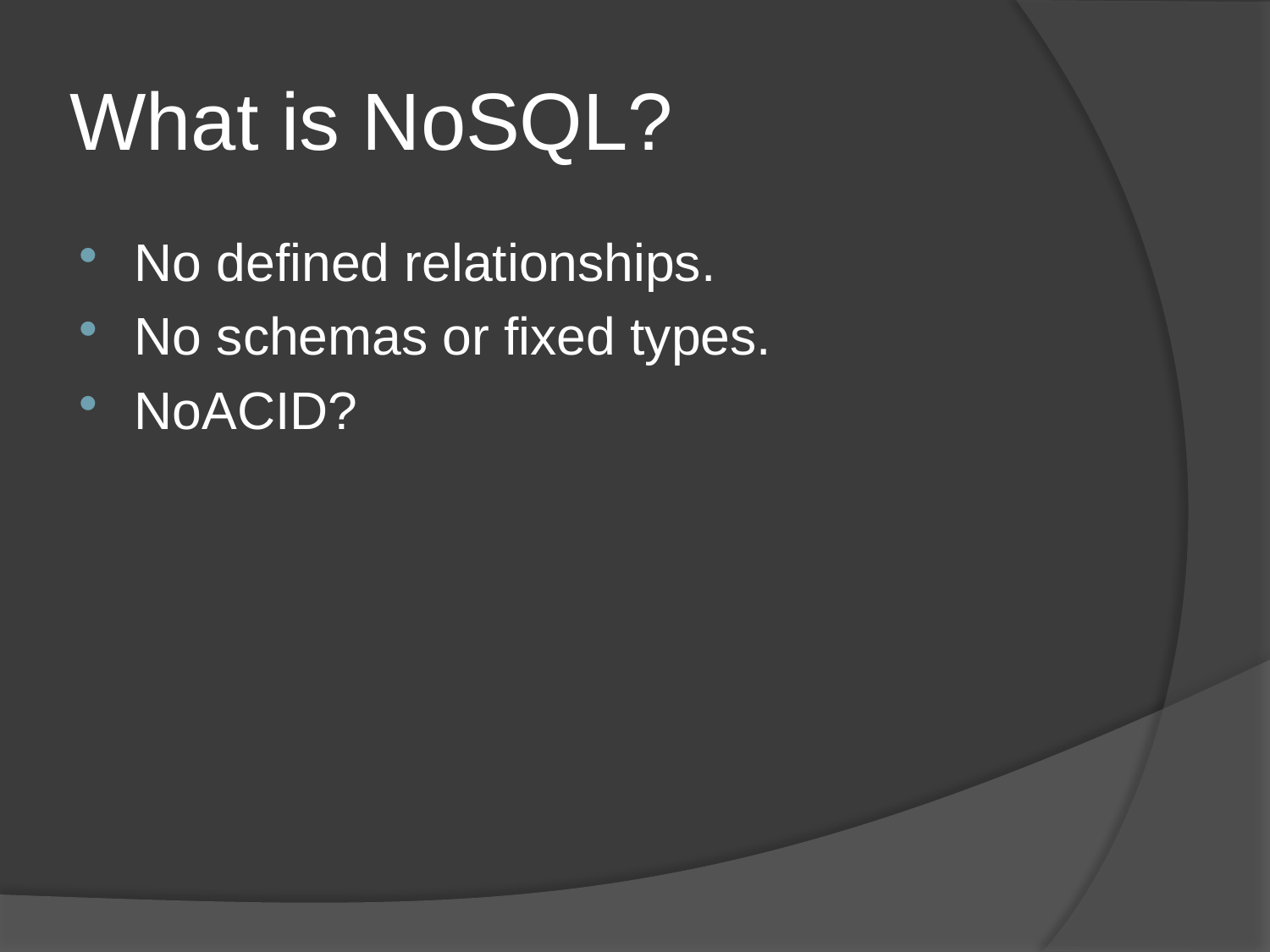

# What is NoSQL?
No defined relationships.
No schemas or fixed types.
NoACID?